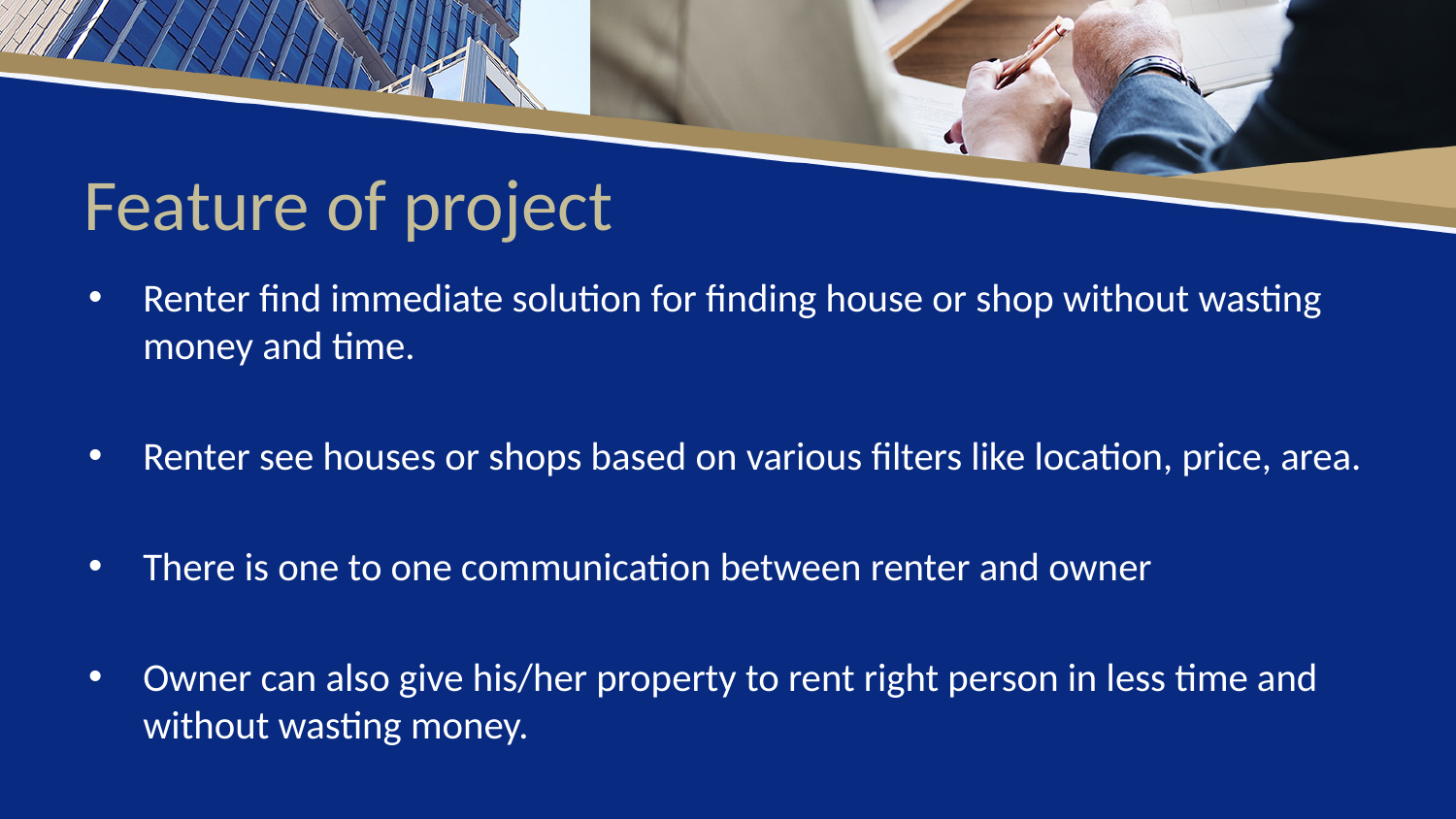

# Feature of project
Renter find immediate solution for finding house or shop without wasting money and time.

Renter see houses or shops based on various filters like location, price, area.

There is one to one communication between renter and owner

Owner can also give his/her property to rent right person in less time and without wasting money.